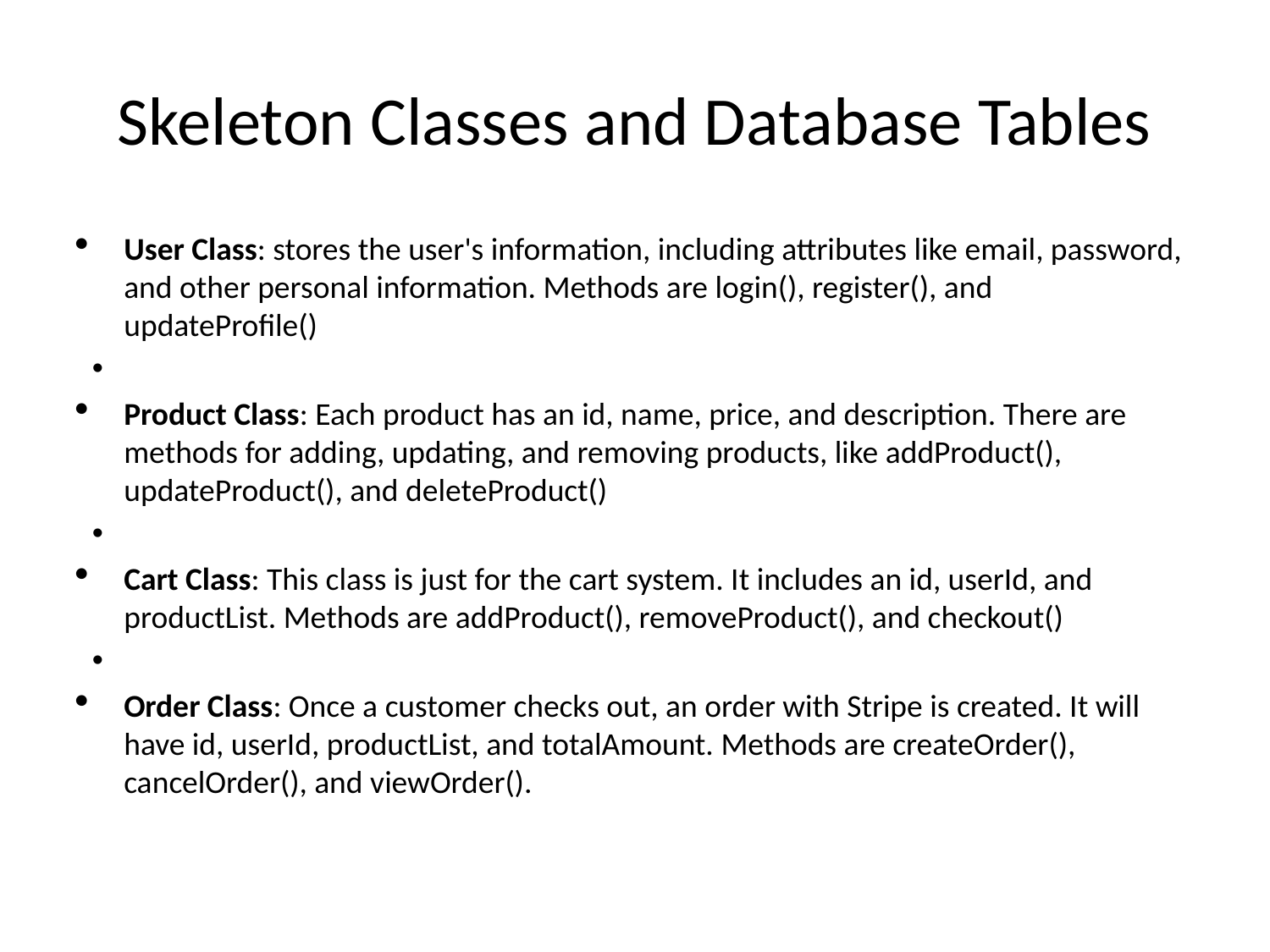

# Skeleton Classes and Database Tables
User Class: stores the user's information, including attributes like email, password, and other personal information. Methods are login(), register(), and updateProfile()

Product Class: Each product has an id, name, price, and description. There are methods for adding, updating, and removing products, like addProduct(), updateProduct(), and deleteProduct()

Cart Class: This class is just for the cart system. It includes an id, userId, and productList. Methods are addProduct(), removeProduct(), and checkout()

Order Class: Once a customer checks out, an order with Stripe is created. It will have id, userId, productList, and totalAmount. Methods are createOrder(), cancelOrder(), and viewOrder().